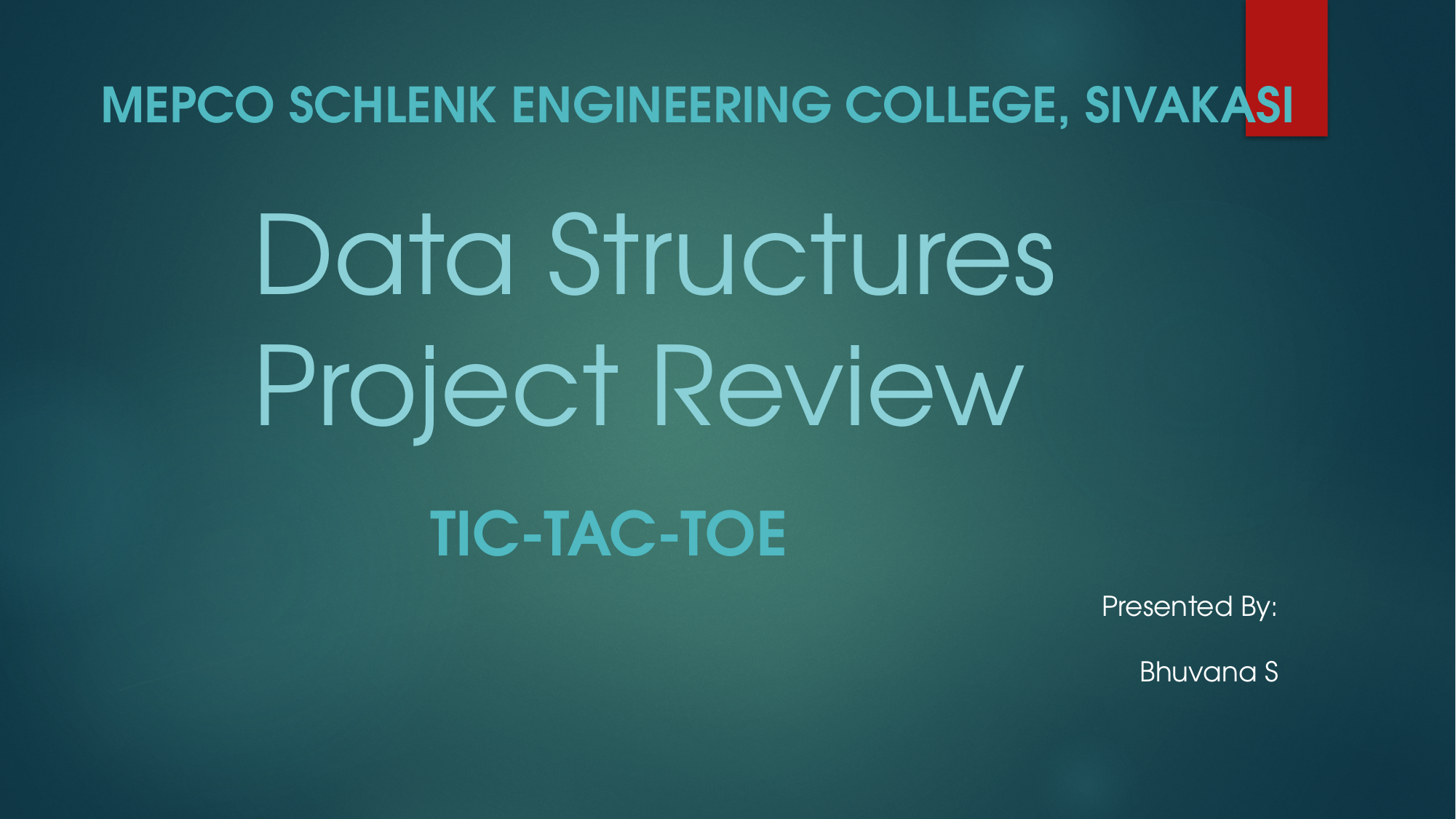

MEPCO SCHLENK ENGINEERING COLLEGE, SIVAKASI
# Data Structures Project Review
TIC-TAC-TOE
Presented By:

     Bhuvana S